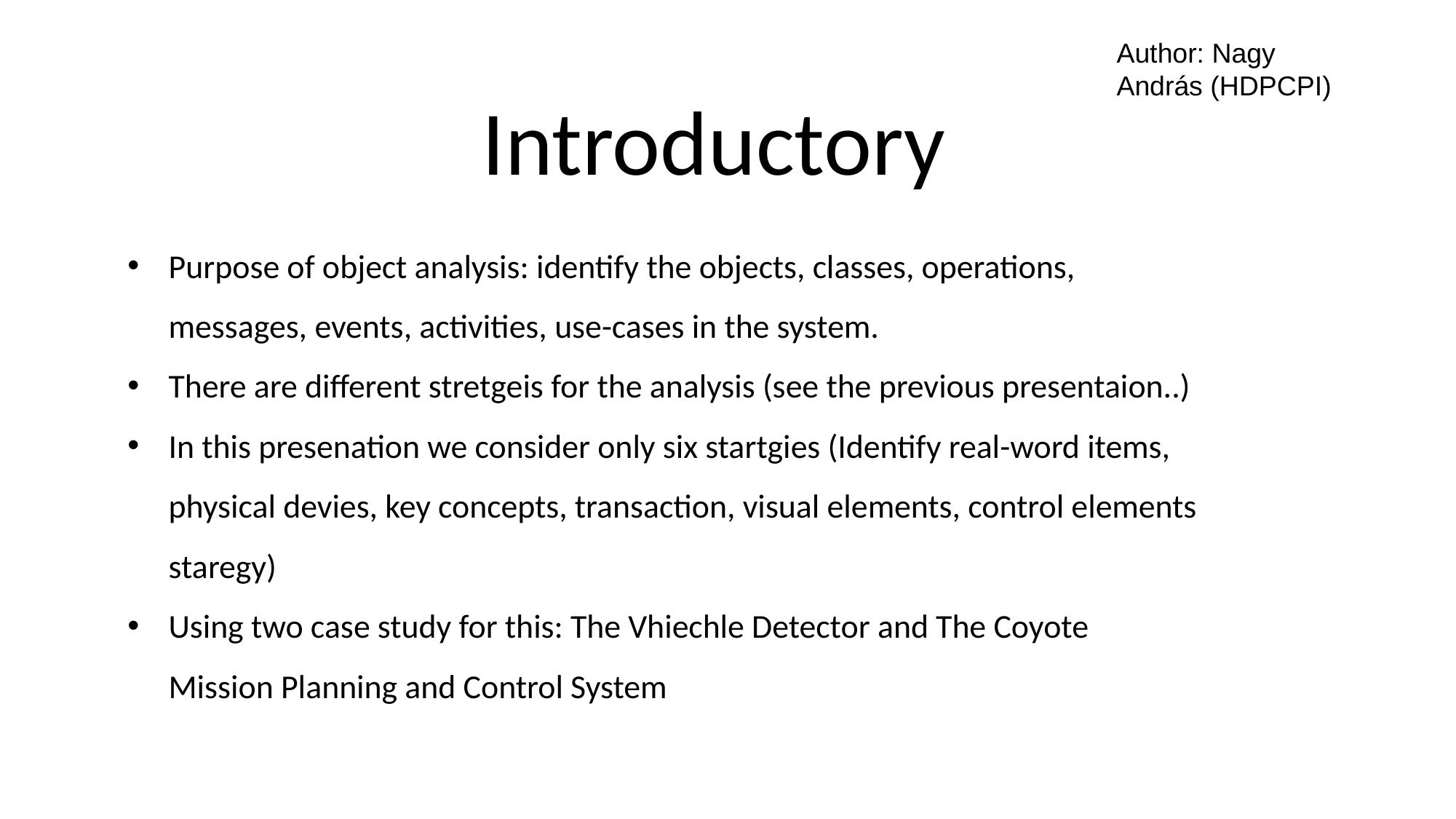

Author: Nagy András (HDPCPI)
Introductory
Purpose of object analysis: identify the objects, classes, operations, messages, events, activities, use-cases in the system.
There are different stretgeis for the analysis (see the previous presentaion..)
In this presenation we consider only six startgies (Identify real-word items, physical devies, key concepts, transaction, visual elements, control elements staregy)
Using two case study for this: The Vhiechle Detector and The Coyote Mission Planning and Control System